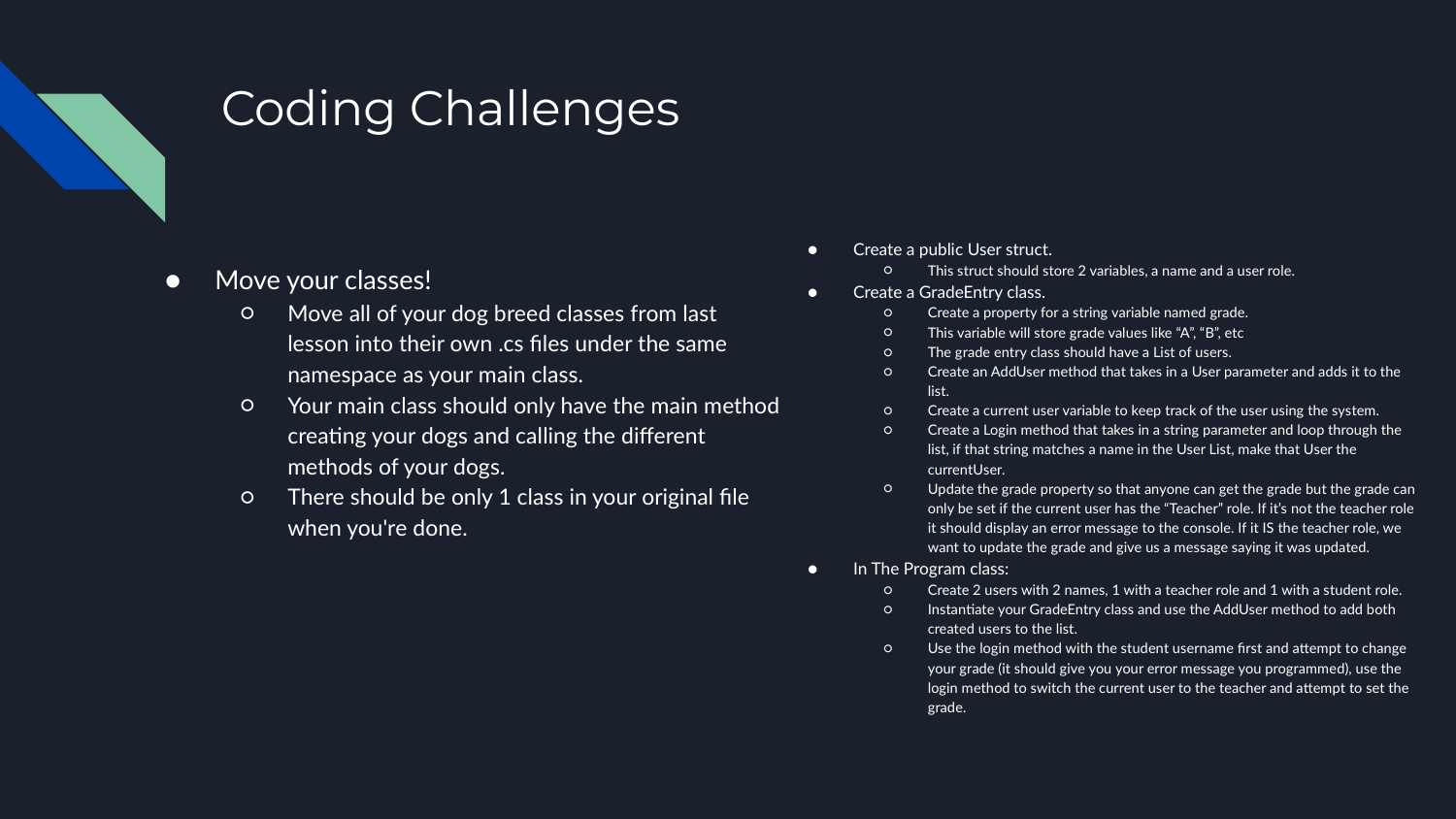

# Coding Challenges
Create a public User struct.
This struct should store 2 variables, a name and a user role.
Create a GradeEntry class.
Create a property for a string variable named grade.
This variable will store grade values like “A”, “B”, etc
The grade entry class should have a List of users.
Create an AddUser method that takes in a User parameter and adds it to the list.
Create a current user variable to keep track of the user using the system.
Create a Login method that takes in a string parameter and loop through the list, if that string matches a name in the User List, make that User the currentUser.
Update the grade property so that anyone can get the grade but the grade can only be set if the current user has the “Teacher” role. If it’s not the teacher role it should display an error message to the console. If it IS the teacher role, we want to update the grade and give us a message saying it was updated.
In The Program class:
Create 2 users with 2 names, 1 with a teacher role and 1 with a student role.
Instantiate your GradeEntry class and use the AddUser method to add both created users to the list.
Use the login method with the student username first and attempt to change your grade (it should give you your error message you programmed), use the login method to switch the current user to the teacher and attempt to set the grade.

Move your classes!
Move all of your dog breed classes from last lesson into their own .cs files under the same namespace as your main class.
Your main class should only have the main method creating your dogs and calling the different methods of your dogs.
There should be only 1 class in your original file when you're done.